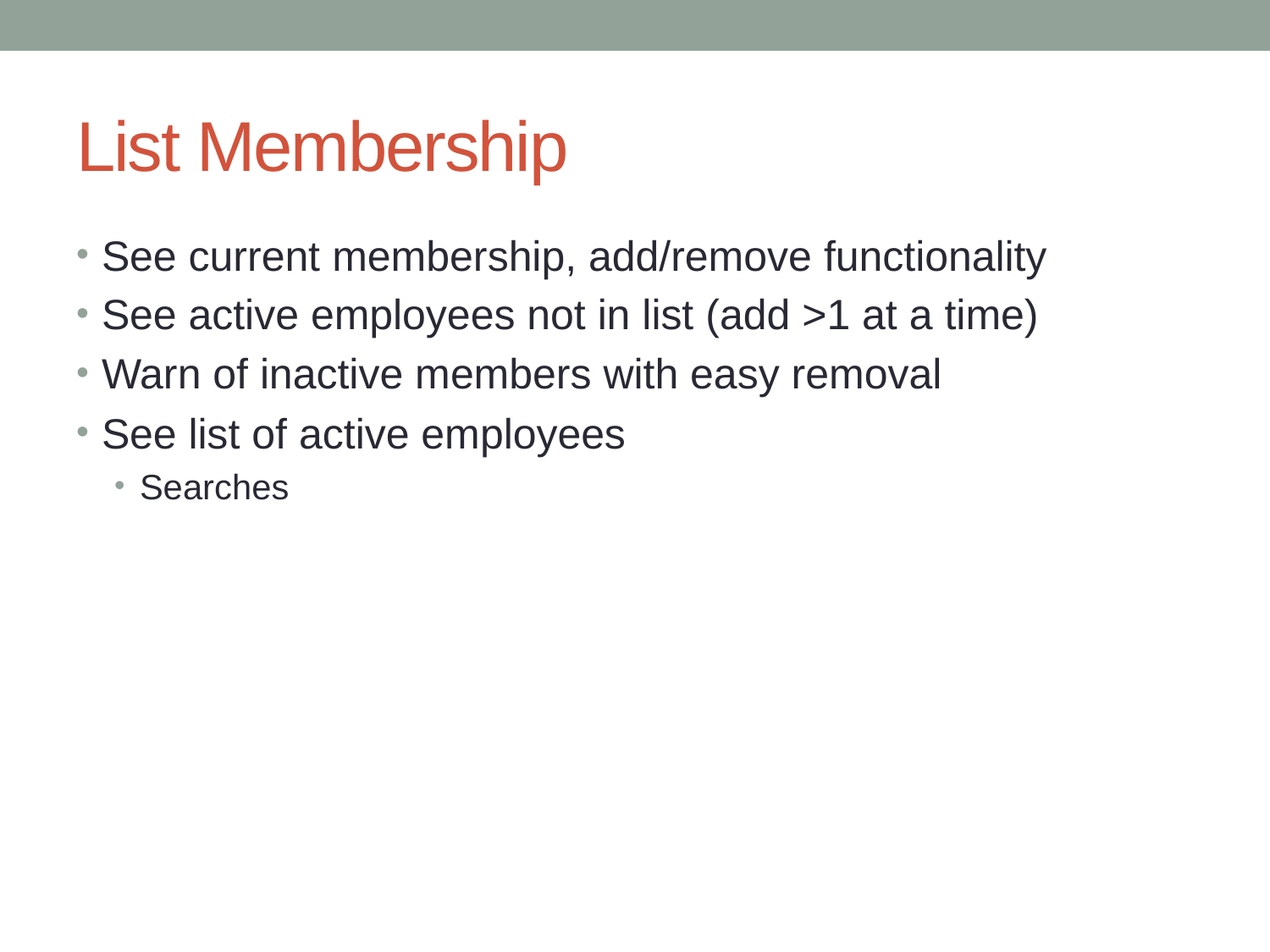

# List Membership
See current membership, add/remove functionality
See active employees not in list (add >1 at a time)
Warn of inactive members with easy removal
See list of active employees
Searches